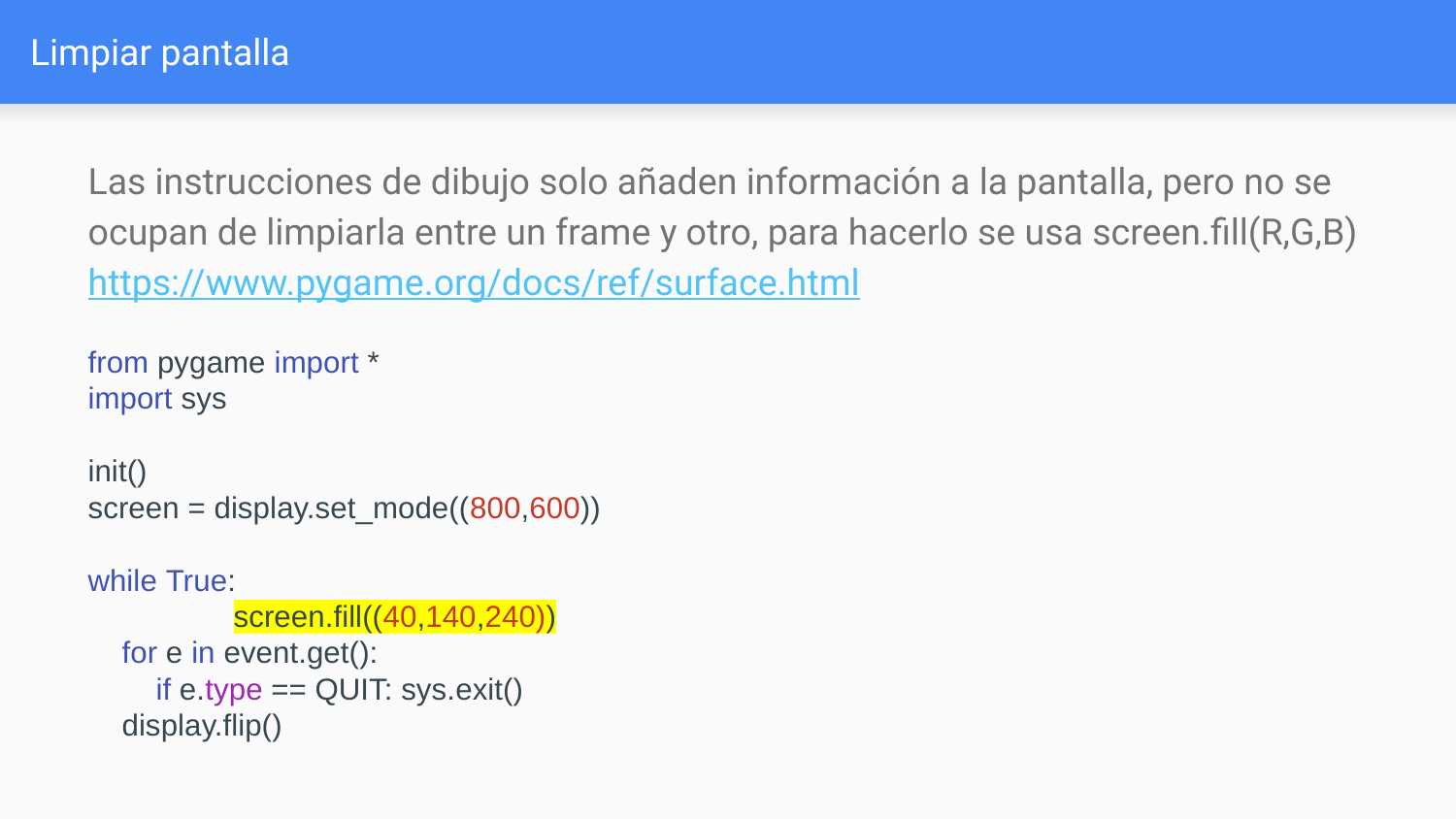

# Limpiar pantalla
Las instrucciones de dibujo solo añaden información a la pantalla, pero no se ocupan de limpiarla entre un frame y otro, para hacerlo se usa screen.fill(R,G,B)
https://www.pygame.org/docs/ref/surface.html

from pygame import *
import sys

init()
screen = display.set_mode((800,600))

while True:
	screen.fill((40,140,240))
    for e in event.get():
        if e.type == QUIT: sys.exit()
    display.flip()